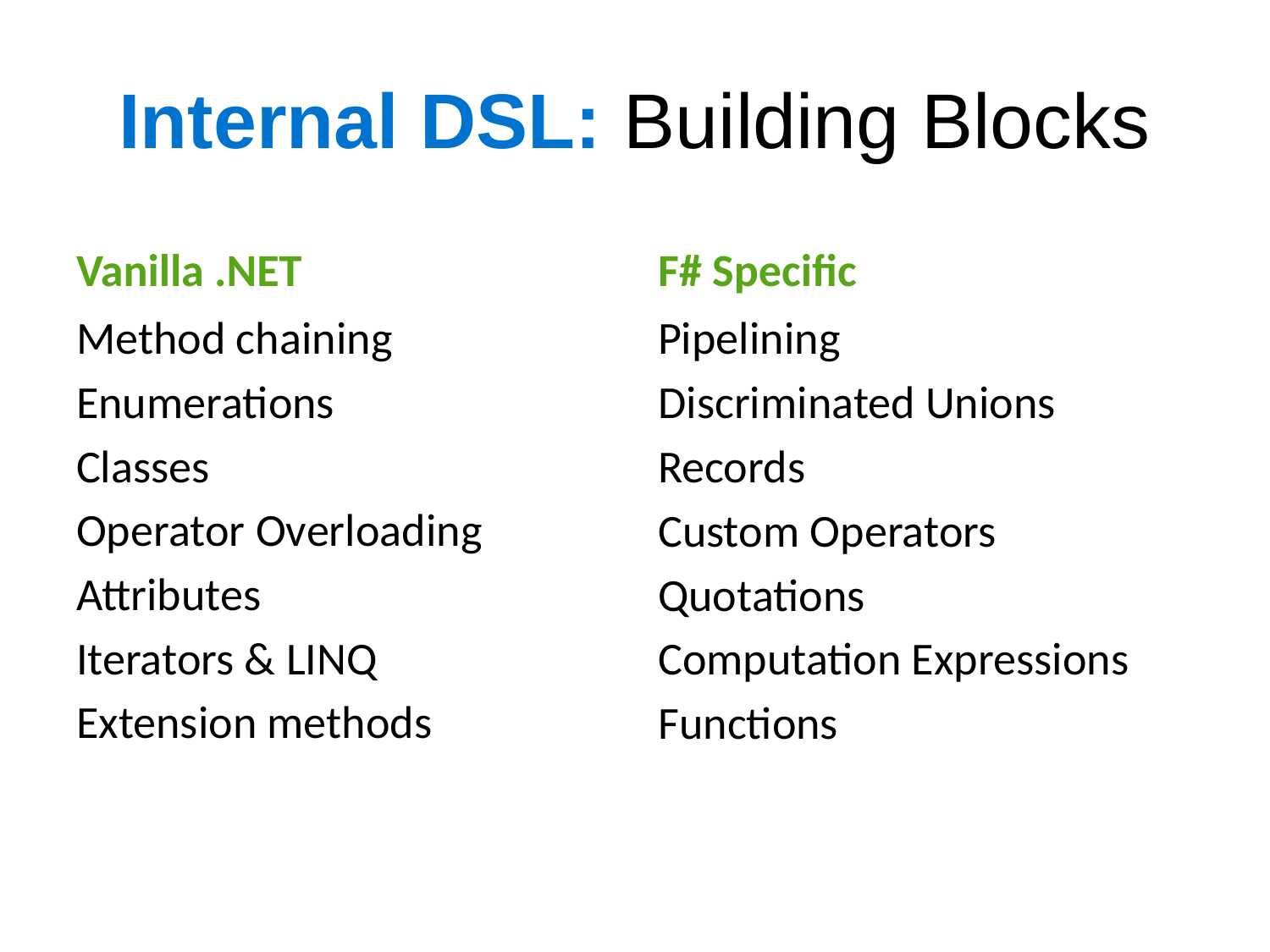

# Internal DSL: Building Blocks
Vanilla .NET
F# Specific
Method chaining
Enumerations
Classes
Operator Overloading
Attributes
Iterators & LINQ
Extension methods
Pipelining
Discriminated Unions
Records
Custom Operators
Quotations
Computation Expressions
Functions